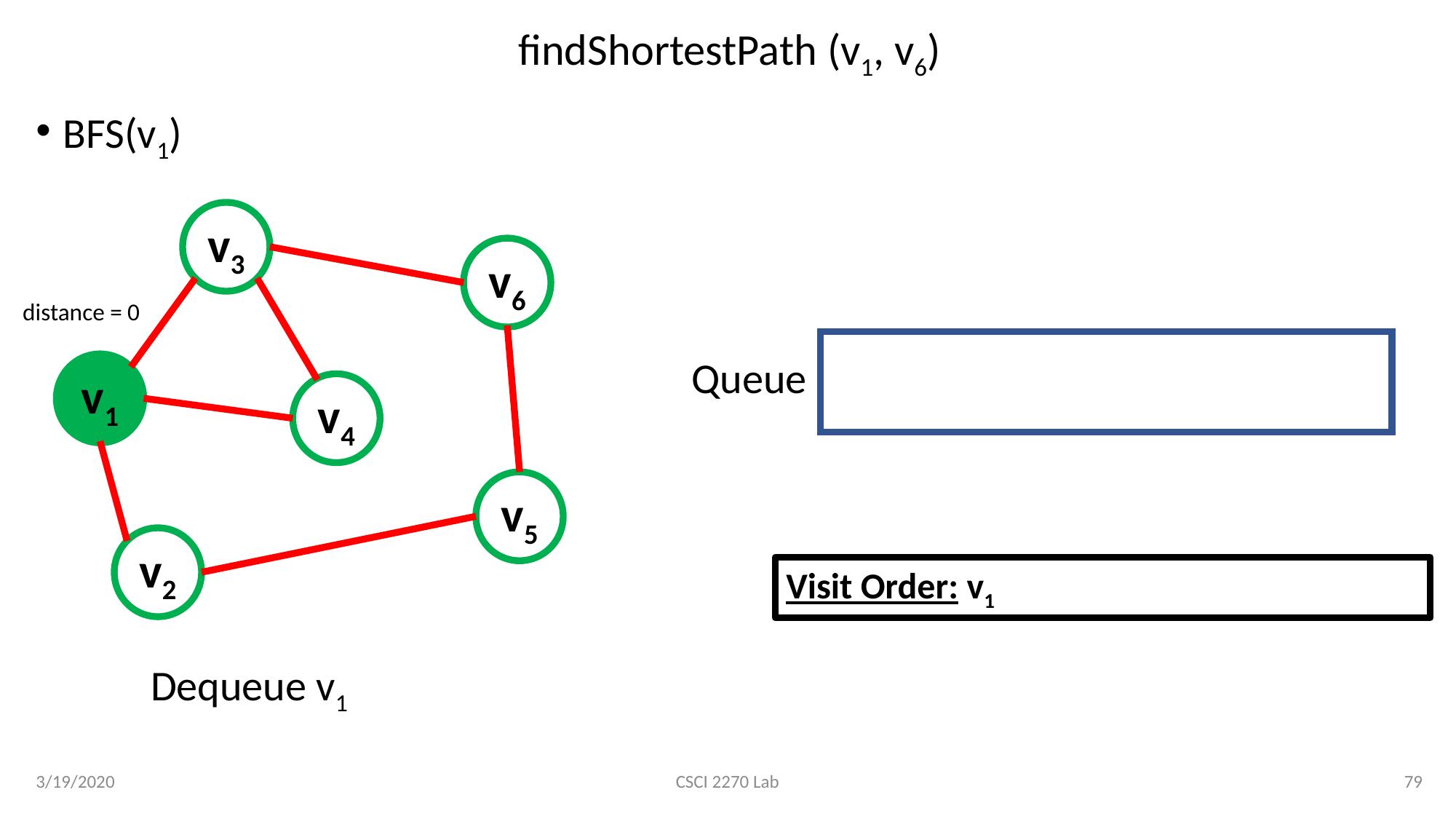

# findShortestPath (v1, v6)
BFS(v1)
v3
v6
v1
v4
v5
v2
distance = 0

Queue
Visit Order: v1
Dequeue v1
3/19/2020
79
CSCI 2270 Lab